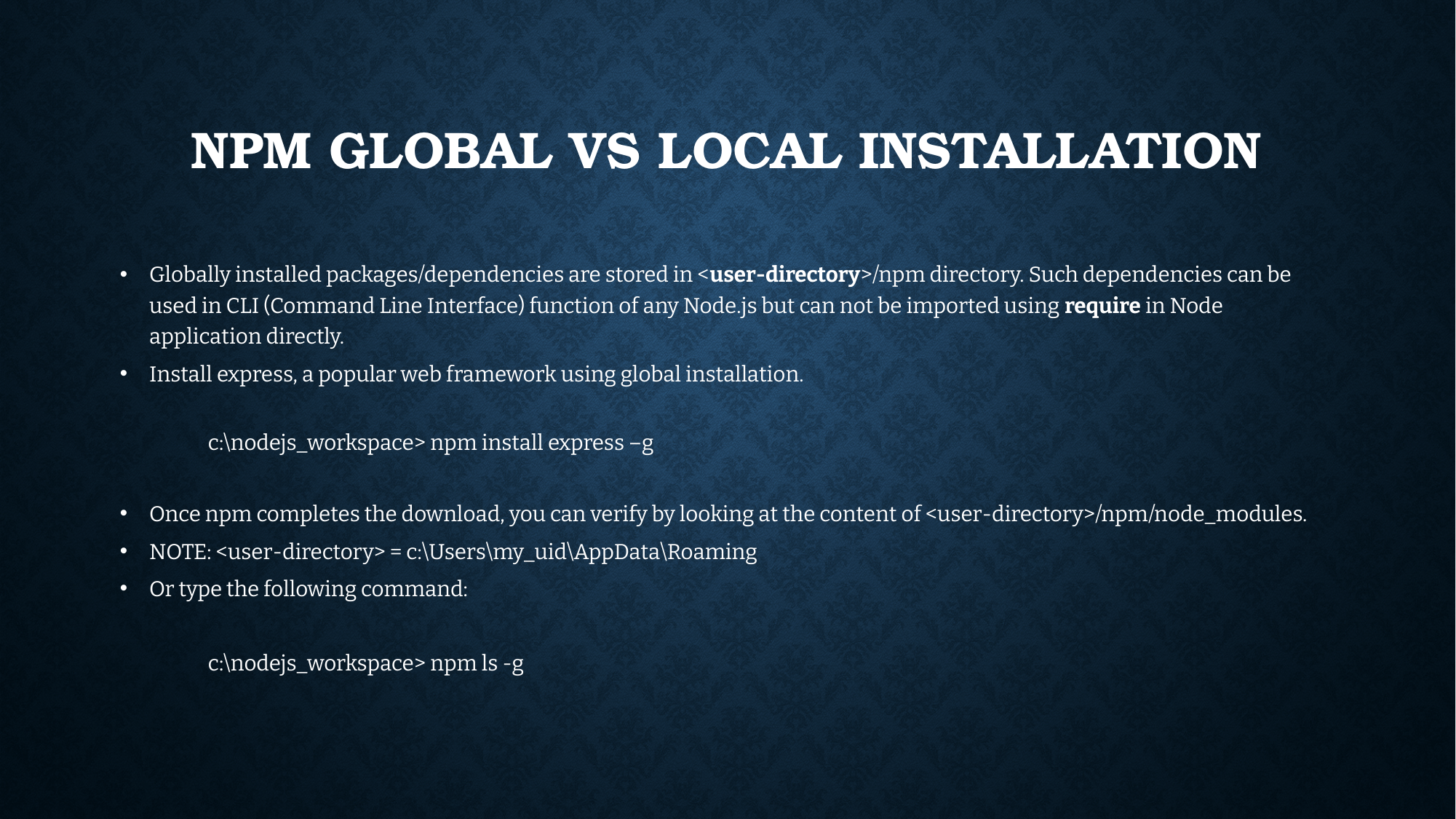

# NPM Global vs Local Installation
Globally installed packages/dependencies are stored in <user-directory>/npm directory. Such dependencies can be used in CLI (Command Line Interface) function of any Node.js but can not be imported using require in Node application directly.
Install express, a popular web framework using global installation.

	c:\nodejs_workspace> npm install express –g

Once npm completes the download, you can verify by looking at the content of <user-directory>/npm/node_modules.
NOTE: <user-directory> = c:\Users\my_uid\AppData\Roaming
Or type the following command:

	c:\nodejs_workspace> npm ls -g